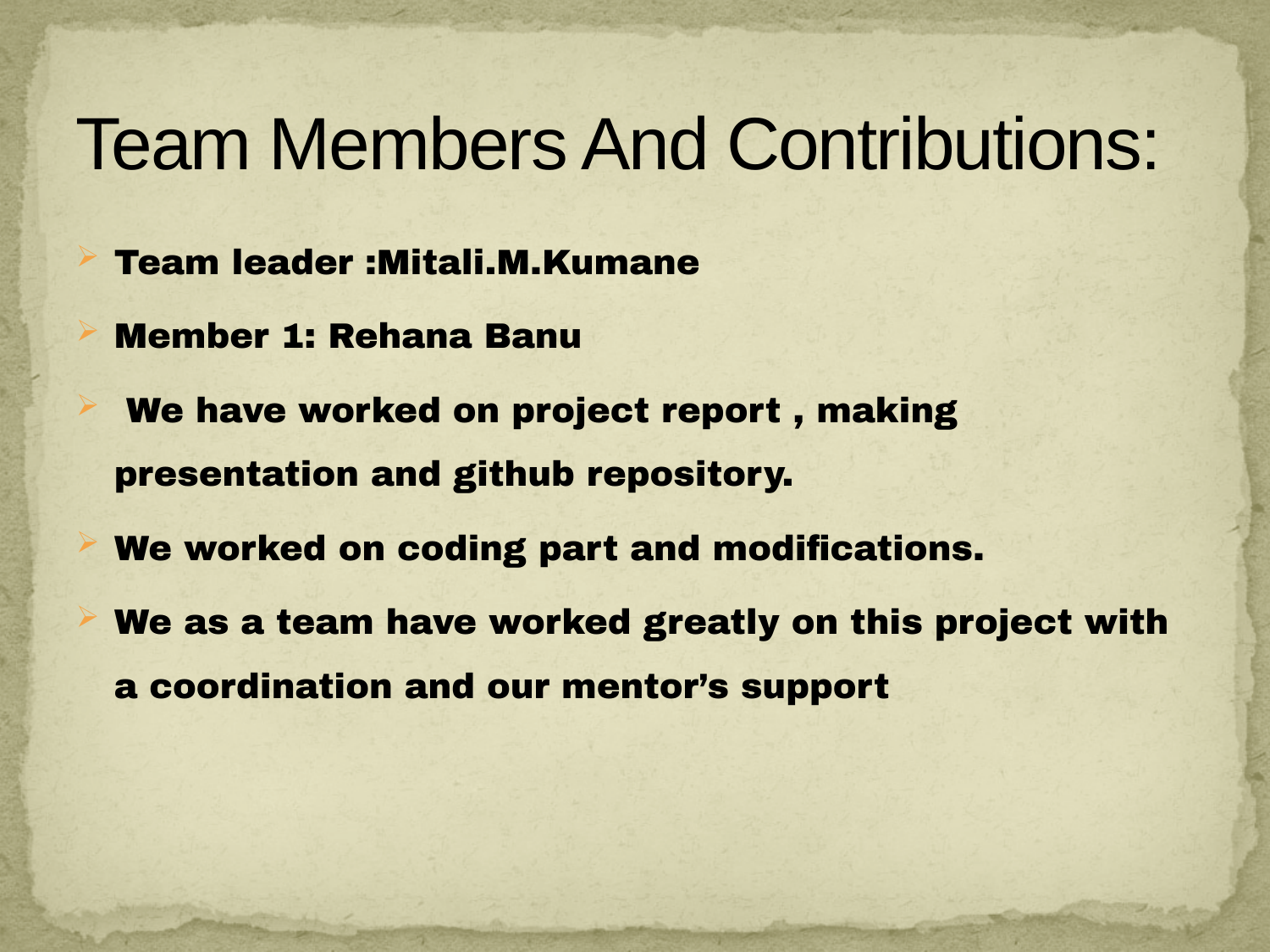

# Team Members And Contributions:
Team leader :Mitali.M.Kumane
Member 1: Rehana Banu
 We have worked on project report , making presentation and github repository.
We worked on coding part and modifications.
We as a team have worked greatly on this project with a coordination and our mentor’s support